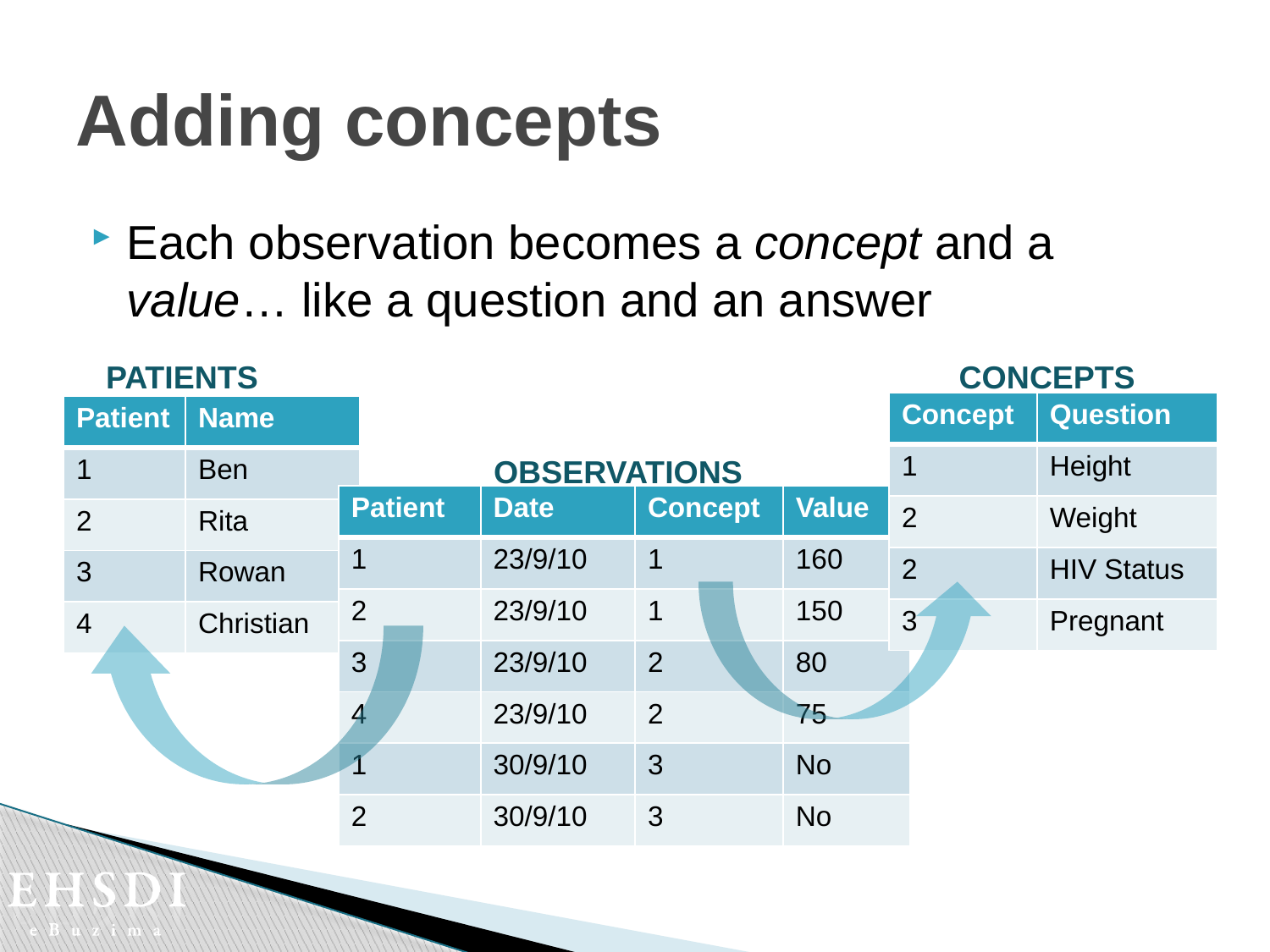

# Adding concepts
Each observation becomes a concept and a value… like a question and an answer
PATIENTS
CONCEPTS
| Concept | Question |
| --- | --- |
| 1 | Height |
| 2 | Weight |
| 2 | HIV Status |
| 3 | Pregnant |
| Patient | Name |
| --- | --- |
| 1 | Ben |
| 2 | Rita |
| 3 | Rowan |
| 4 | Christian |
OBSERVATIONS
| Patient | Date | Concept | Value |
| --- | --- | --- | --- |
| 1 | 23/9/10 | 1 | 160 |
| 2 | 23/9/10 | 1 | 150 |
| 3 | 23/9/10 | 2 | 80 |
| 4 | 23/9/10 | 2 | 75 |
| 1 | 30/9/10 | 3 | No |
| 2 | 30/9/10 | 3 | No |